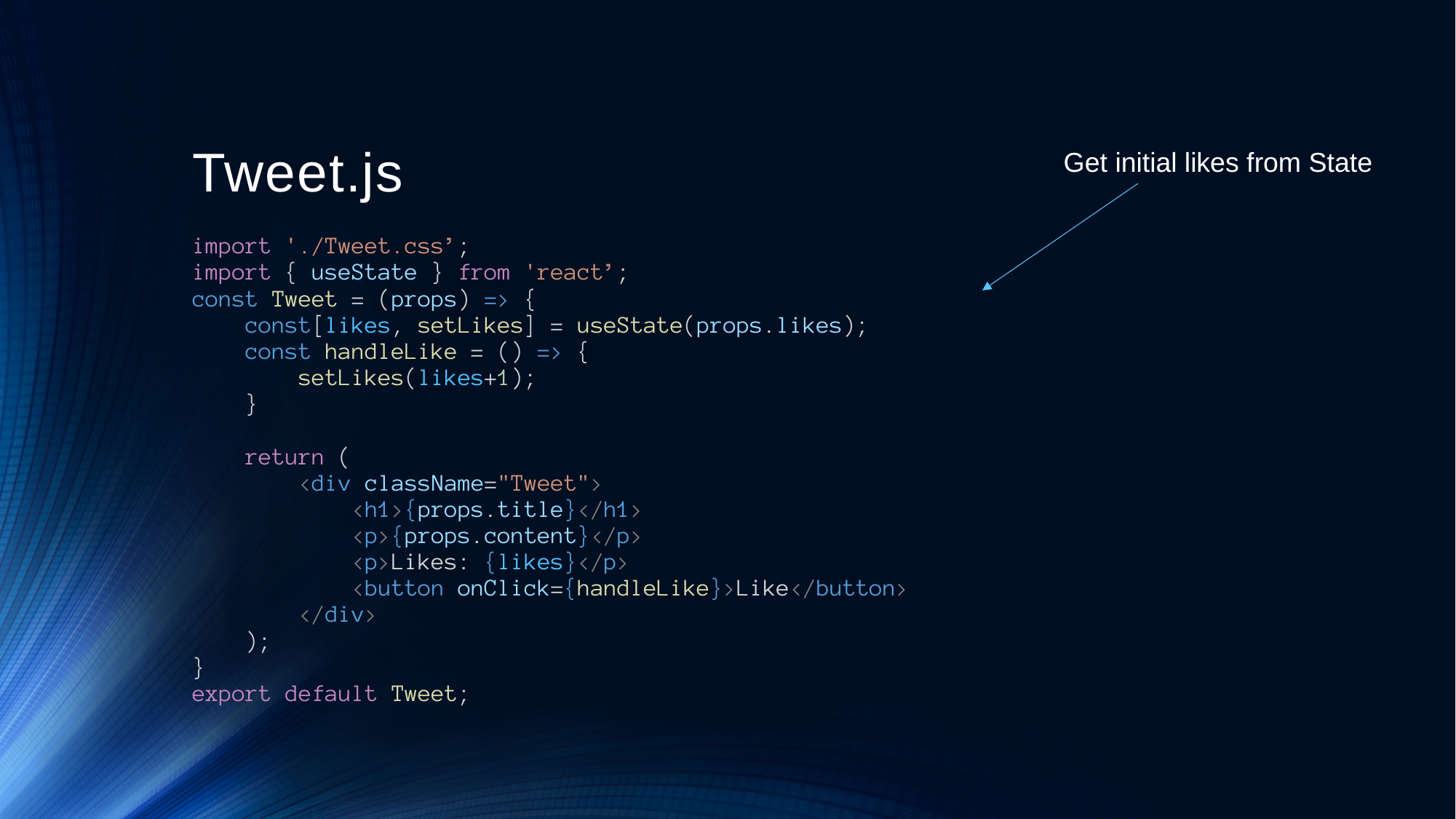

# Tweet.js
Get initial likes from State
import './Tweet.css’;
import { useState } from 'react’;
const Tweet = (props) => {
    const[likes, setLikes] = useState(props.likes);
    const handleLike = () => {
        setLikes(likes+1);
    }
    return (
        <div className="Tweet">
            <h1>{props.title}</h1>
            <p>{props.content}</p>
            <p>Likes: {likes}</p>
            <button onClick={handleLike}>Like</button>
        </div>
    );
}
export default Tweet;